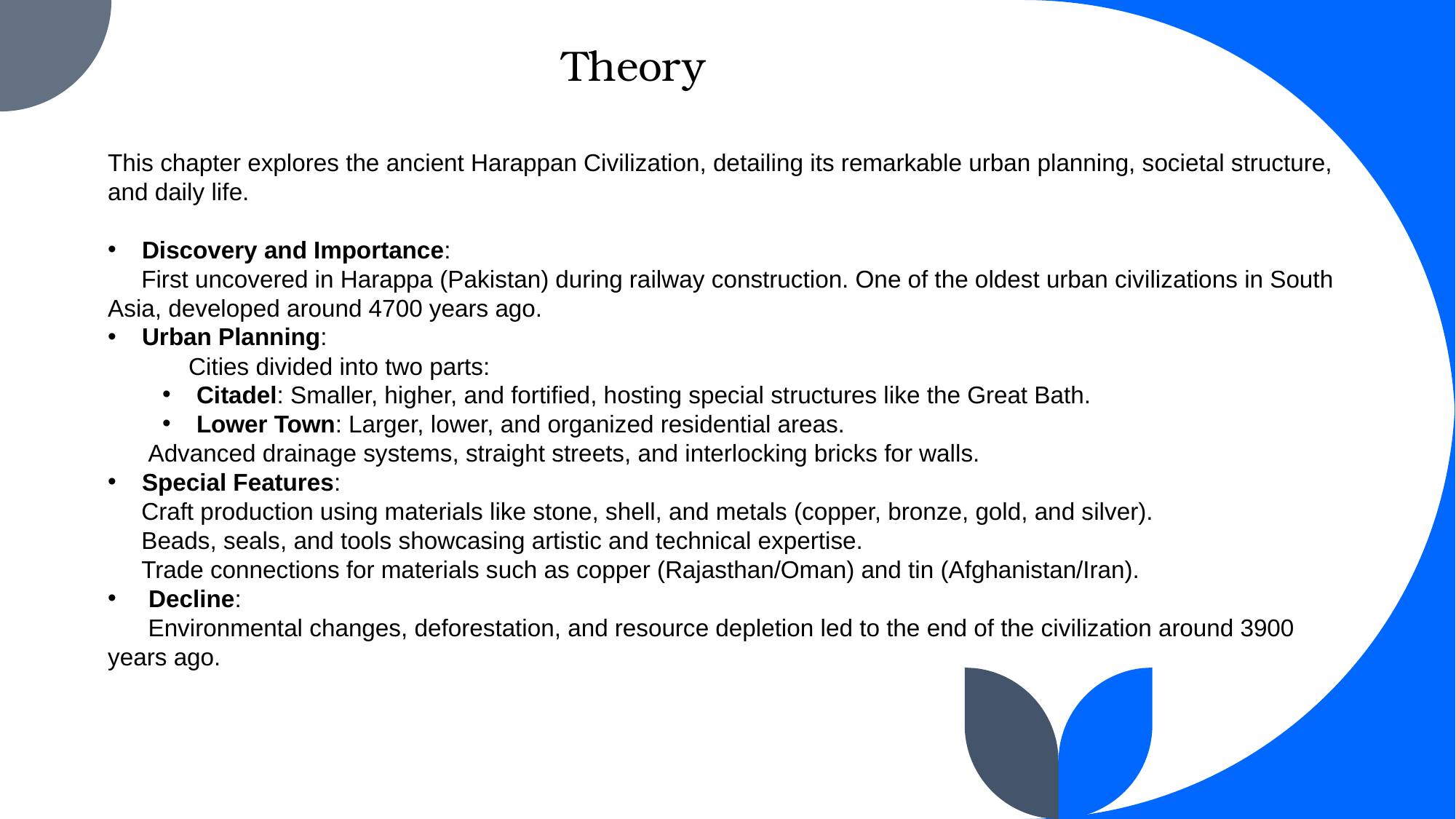

Theory
This chapter explores the ancient Harappan Civilization, detailing its remarkable urban planning, societal structure, and daily life.

Discovery and Importance:
     First uncovered in Harappa (Pakistan) during railway construction. One of the oldest urban civilizations in South Asia, developed around 4700 years ago.
Urban Planning:
            Cities divided into two parts:
Citadel: Smaller, higher, and fortified, hosting special structures like the Great Bath.
Lower Town: Larger, lower, and organized residential areas.
      Advanced drainage systems, straight streets, and interlocking bricks for walls.
Special Features:
     Craft production using materials like stone, shell, and metals (copper, bronze, gold, and silver).
     Beads, seals, and tools showcasing artistic and technical expertise.
     Trade connections for materials such as copper (Rajasthan/Oman) and tin (Afghanistan/Iran).
 Decline:
      Environmental changes, deforestation, and resource depletion led to the end of the civilization around 3900 years ago.